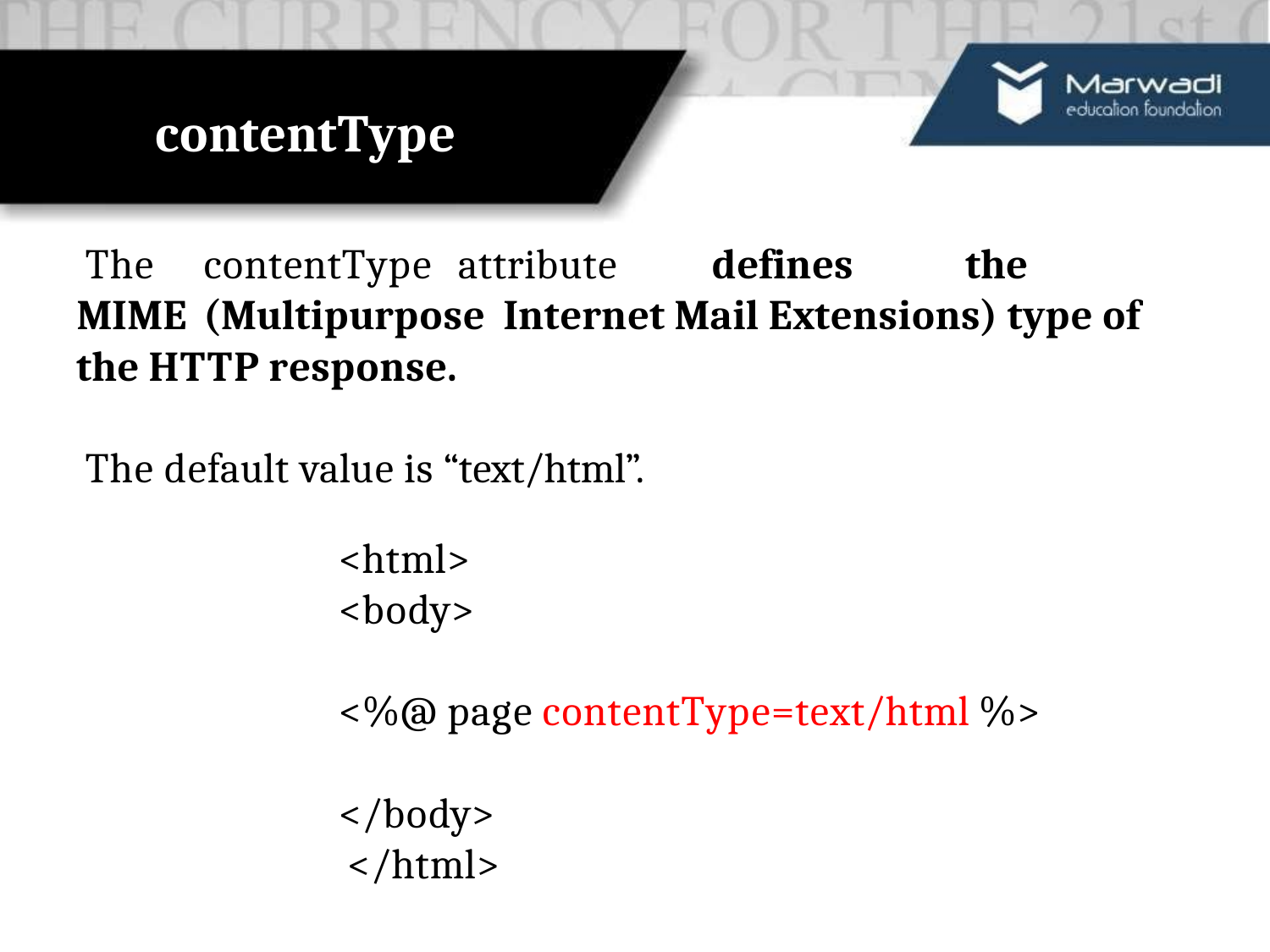

# contentType
The	contentType	attribute	defines	the	MIME	(Multipurpose  Internet Mail Extensions) type of the HTTP response.

The default value is “text/html”.
<html>
<body>

<%@ page contentType=text/html %>

</body>
</html>